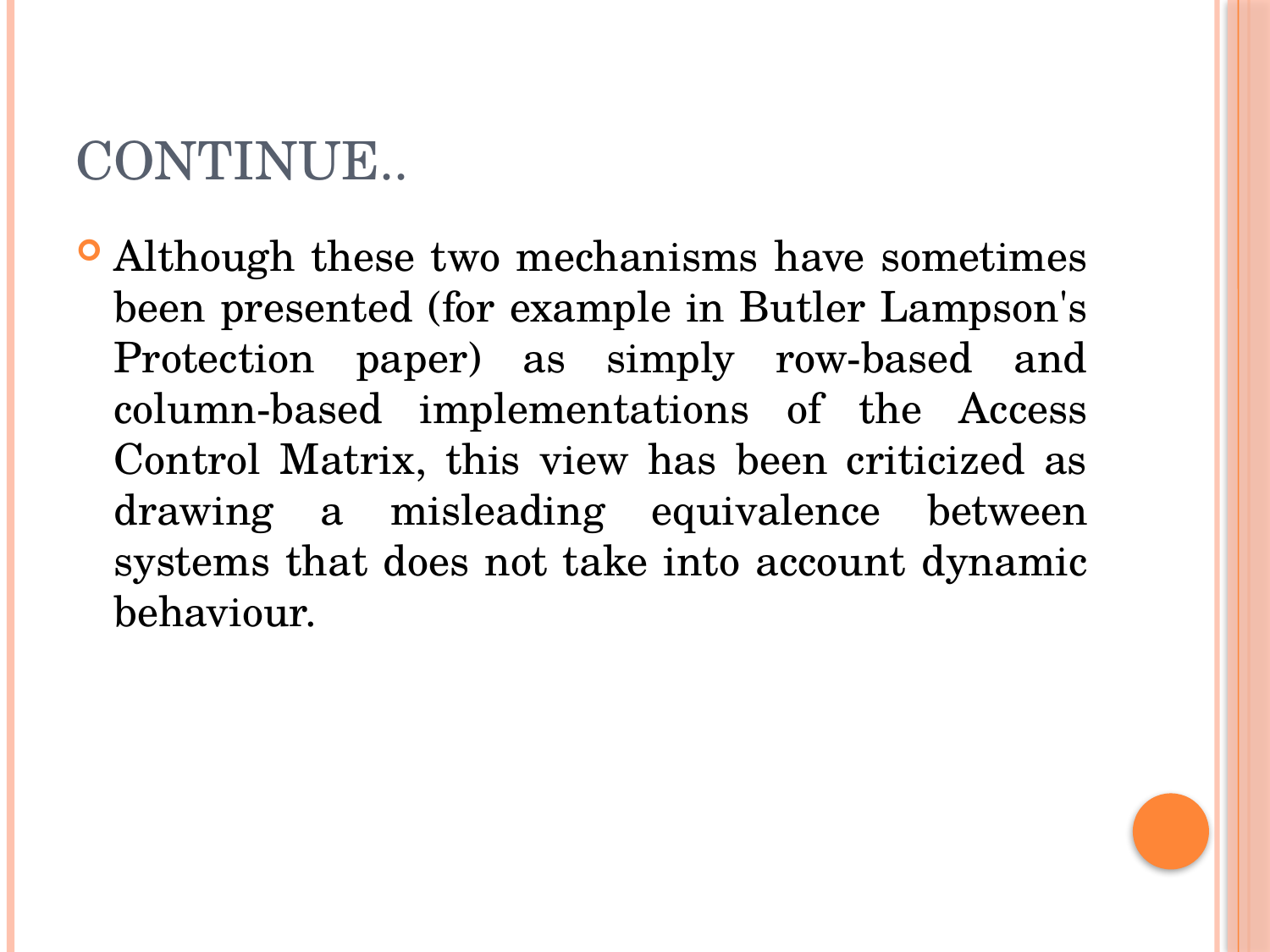

# Continue..
Although these two mechanisms have sometimes been presented (for example in Butler Lampson's Protection paper) as simply row-based and column-based implementations of the Access Control Matrix, this view has been criticized as drawing a misleading equivalence between systems that does not take into account dynamic behaviour.